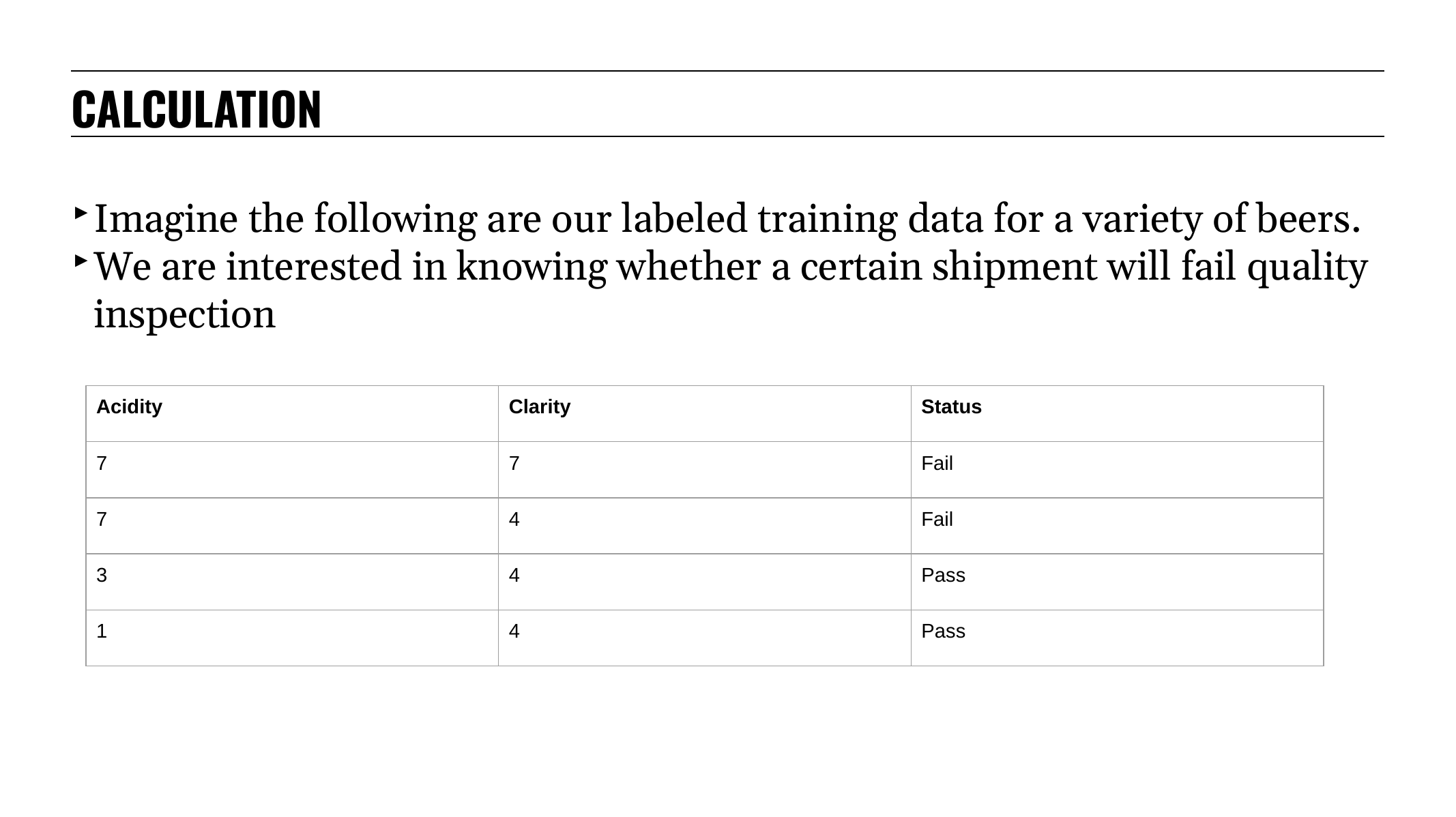

CALCULATION

Imagine the following are our labeled training data for a variety of beers.
We are interested in knowing whether a certain shipment will fail quality inspection
| Acidity | Clarity | Status |
| --- | --- | --- |
| 7 | 7 | Fail |
| 7 | 4 | Fail |
| 3 | 4 | Pass |
| 1 | 4 | Pass |